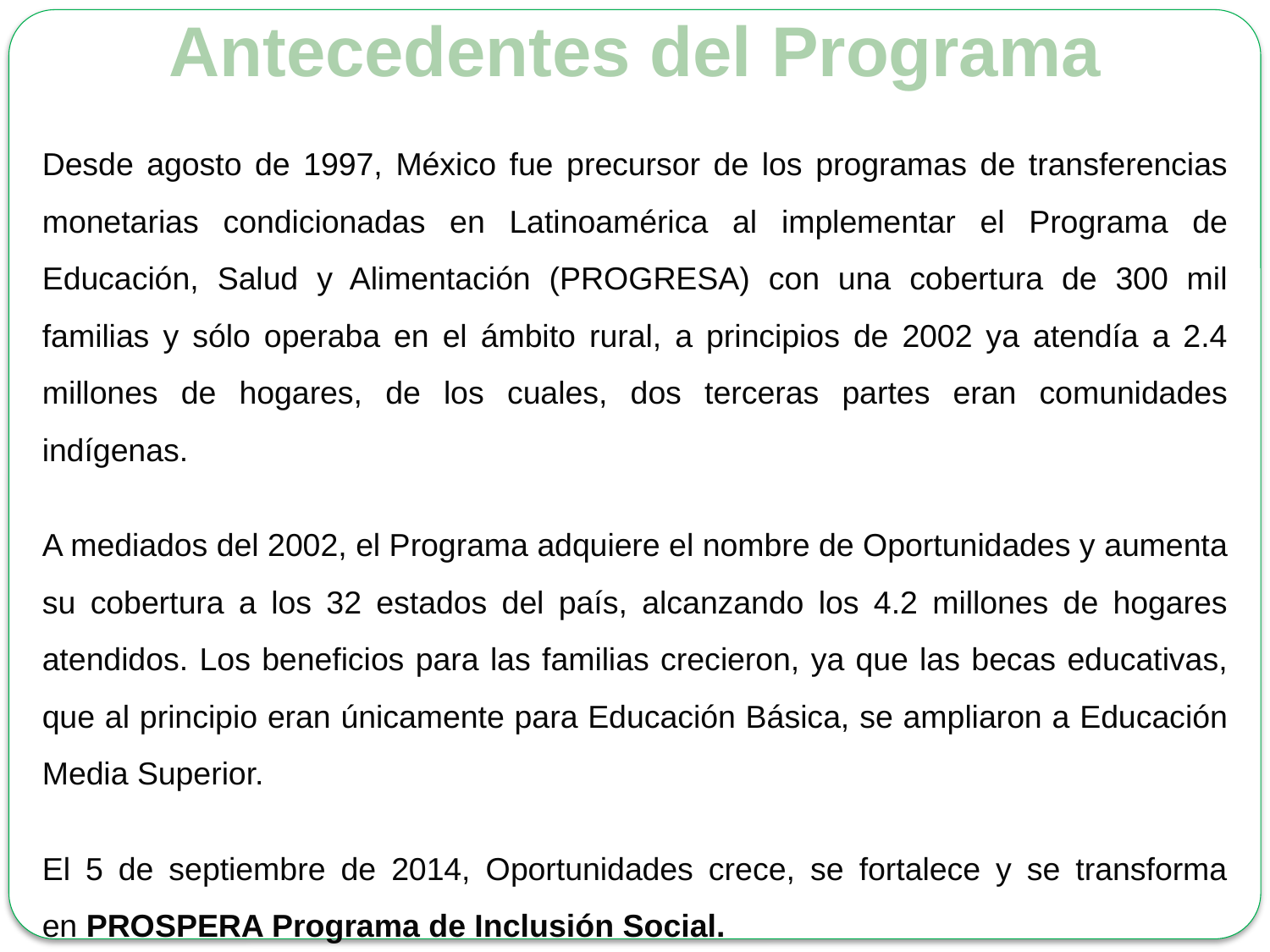

Antecedentes del Programa
Desde agosto de 1997, México fue precursor de los programas de transferencias monetarias condicionadas en Latinoamérica al implementar el Programa de Educación, Salud y Alimentación (PROGRESA) con una cobertura de 300 mil familias y sólo operaba en el ámbito rural, a principios de 2002 ya atendía a 2.4 millones de hogares, de los cuales, dos terceras partes eran comunidades indígenas.

A mediados del 2002, el Programa adquiere el nombre de Oportunidades y aumenta su cobertura a los 32 estados del país, alcanzando los 4.2 millones de hogares atendidos. Los beneficios para las familias crecieron, ya que las becas educativas, que al principio eran únicamente para Educación Básica, se ampliaron a Educación Media Superior.

El 5 de septiembre de 2014, Oportunidades crece, se fortalece y se transforma en PROSPERA Programa de Inclusión Social.